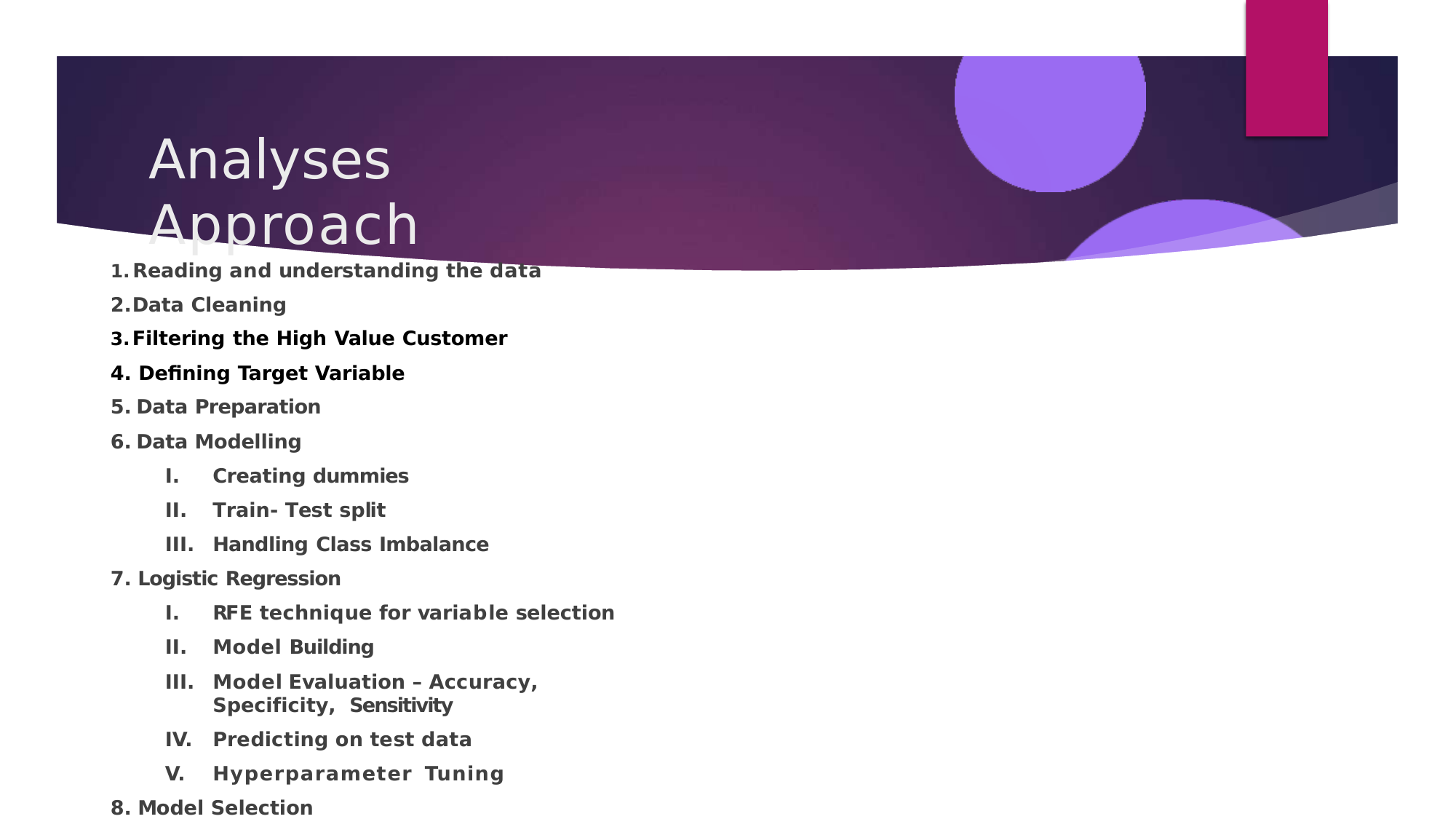

# Analyses Approach
Reading and understanding the data
Data Cleaning
Filtering the High Value Customer
Defining Target Variable
Data Preparation
Data Modelling
Creating dummies
Train- Test split
Handling Class Imbalance
Logistic Regression
RFE technique for variable selection
Model Building
Model Evaluation – Accuracy, Specificity,  Sensitivity
Predicting on test data
Hyperparameter Tuning
Model Selection